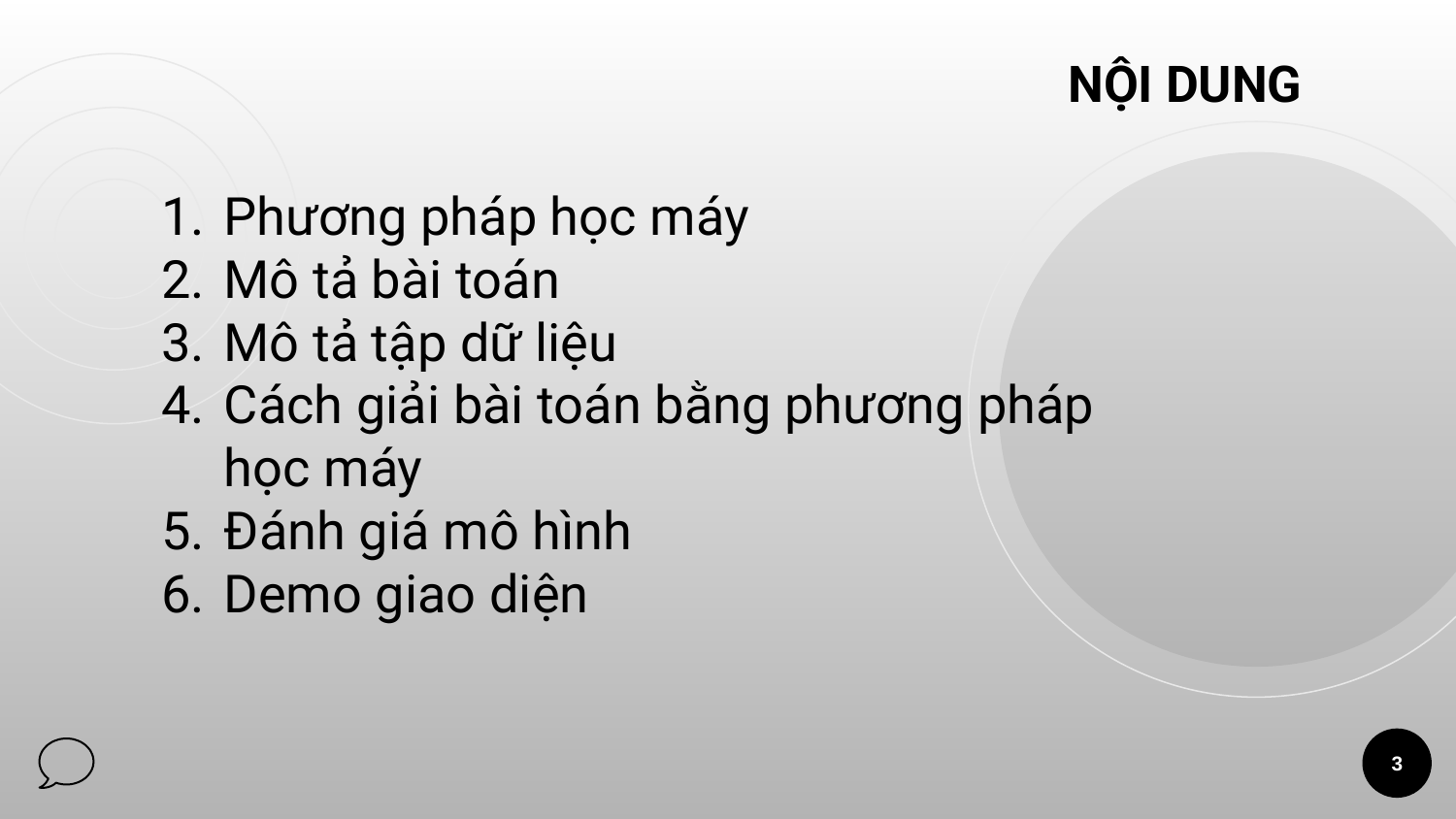

# NỘI DUNG
Phương pháp học máy
Mô tả bài toán
Mô tả tập dữ liệu
Cách giải bài toán bằng phương pháp học máy
Đánh giá mô hình
Demo giao diện

3